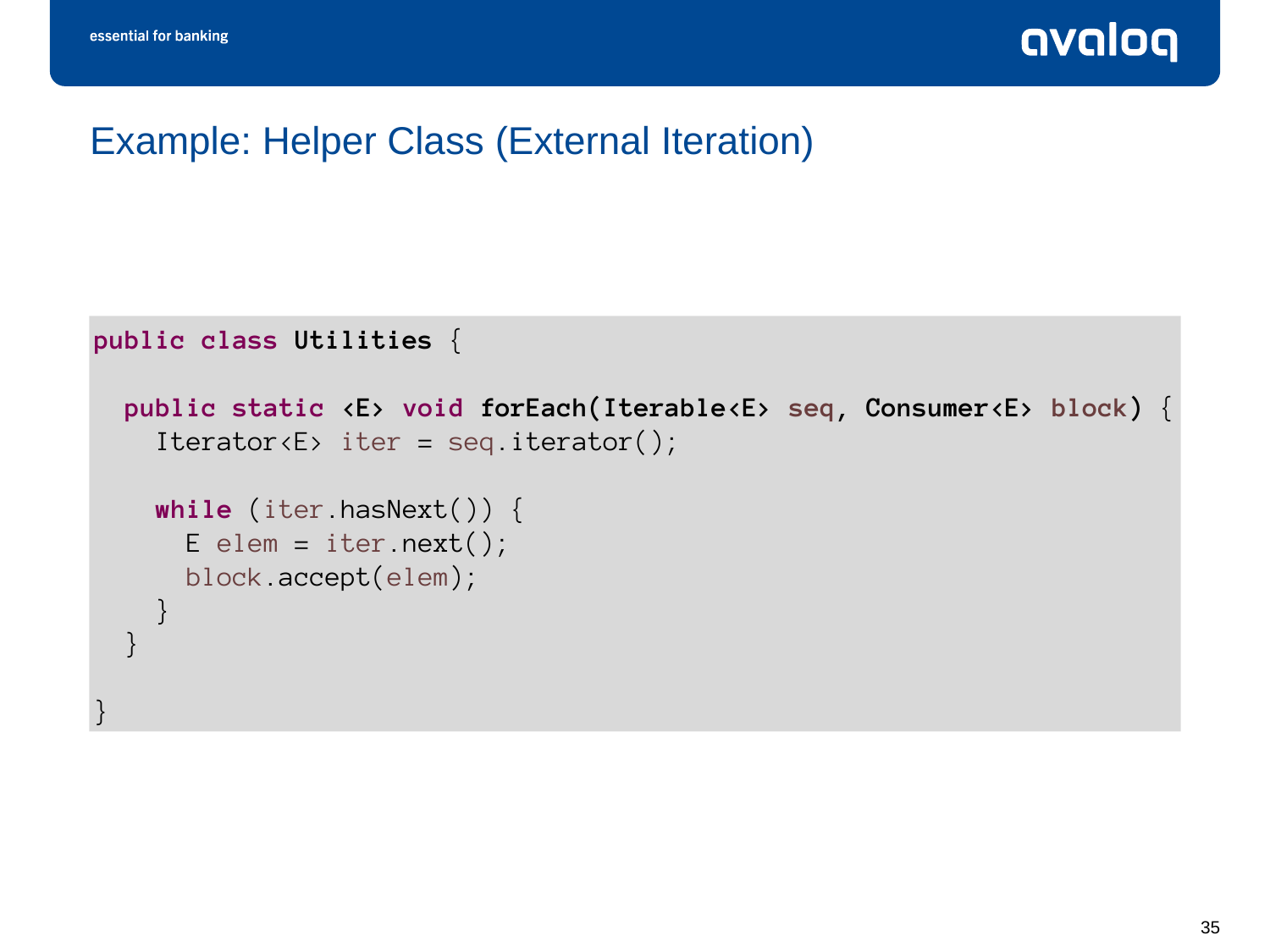

# Example: Helper Class (External Iteration)

public class Utilities {

  public static <E> void forEach(Iterable<E> seq, Consumer<E> block) {
    Iterator<E> iter = seq.iterator();

    while (iter.hasNext()) {
      E elem = iter.next();
      block.accept(elem);
    }
  }

}
35